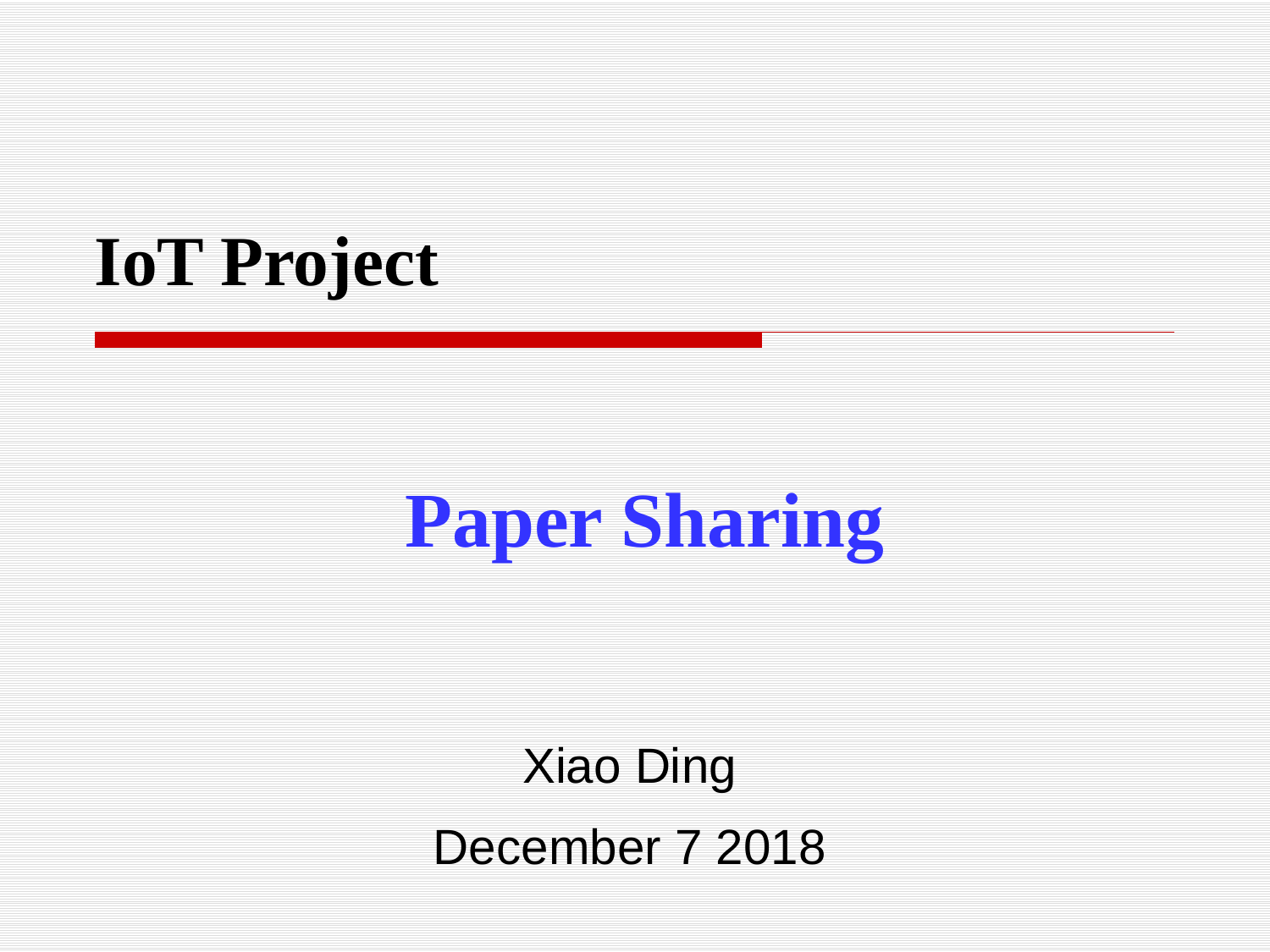

# IoT Project
Paper Sharing
Xiao Ding
December 7 2018